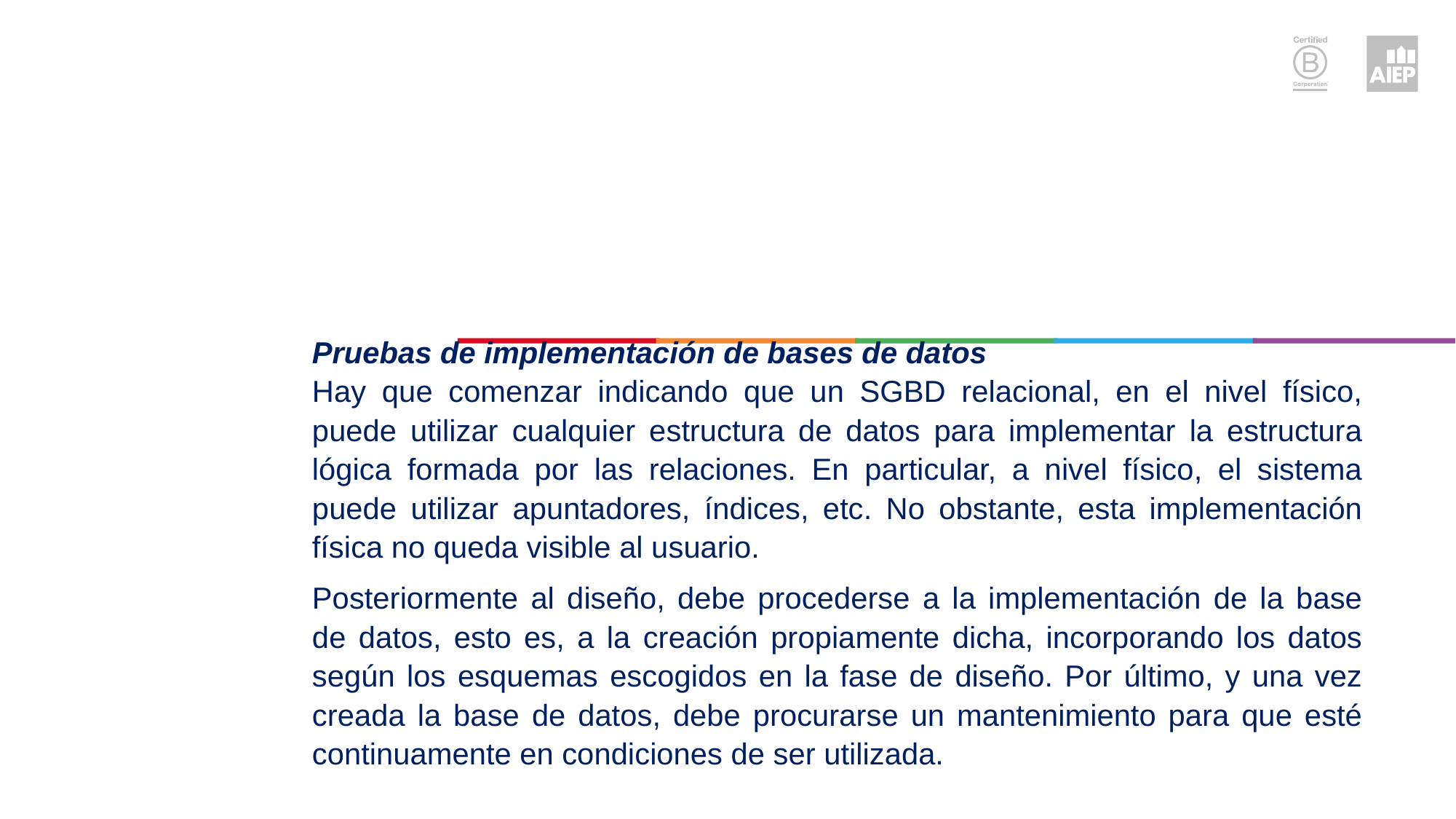

#
Pruebas de implementación de bases de datos
Hay que comenzar indicando que un SGBD relacional, en el nivel físico, puede utilizar cualquier estructura de datos para implementar la estructura lógica formada por las relaciones. En particular, a nivel físico, el sistema puede utilizar apuntadores, índices, etc. No obstante, esta implementación física no queda visible al usuario.
Posteriormente al diseño, debe procederse a la implementación de la base de datos, esto es, a la creación propiamente dicha, incorporando los datos según los esquemas escogidos en la fase de diseño. Por último, y una vez creada la base de datos, debe procurarse un mantenimiento para que esté continuamente en condiciones de ser utilizada.